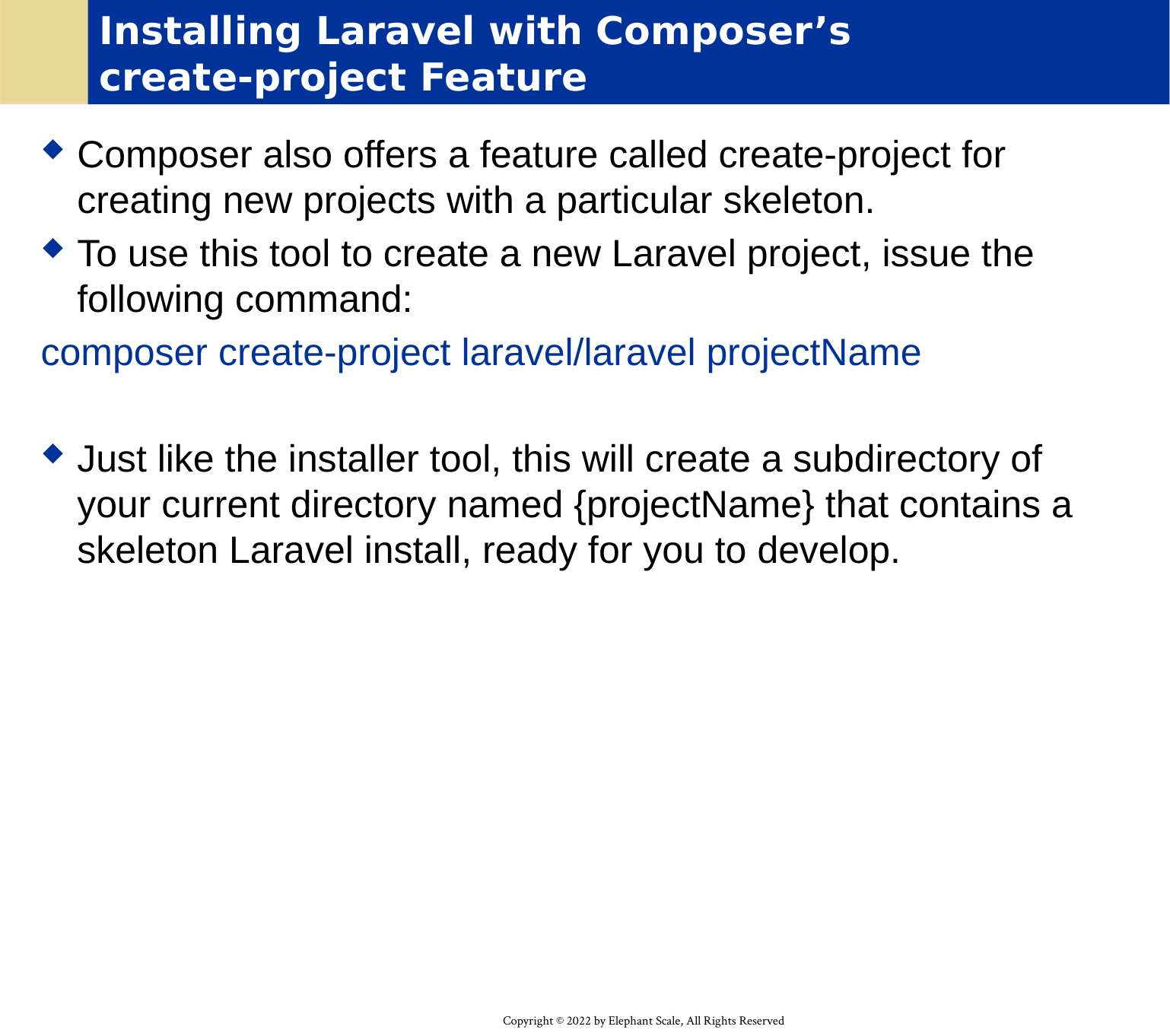

# Installing Laravel with Composer’s create-project Feature
Composer also offers a feature called create-project for creating new projects with a particular skeleton.
To use this tool to create a new Laravel project, issue the following command:
composer create-project laravel/laravel projectName

Just like the installer tool, this will create a subdirectory of your current directory named {projectName} that contains a skeleton Laravel install, ready for you to develop.
Copyright © 2022 by Elephant Scale, All Rights Reserved